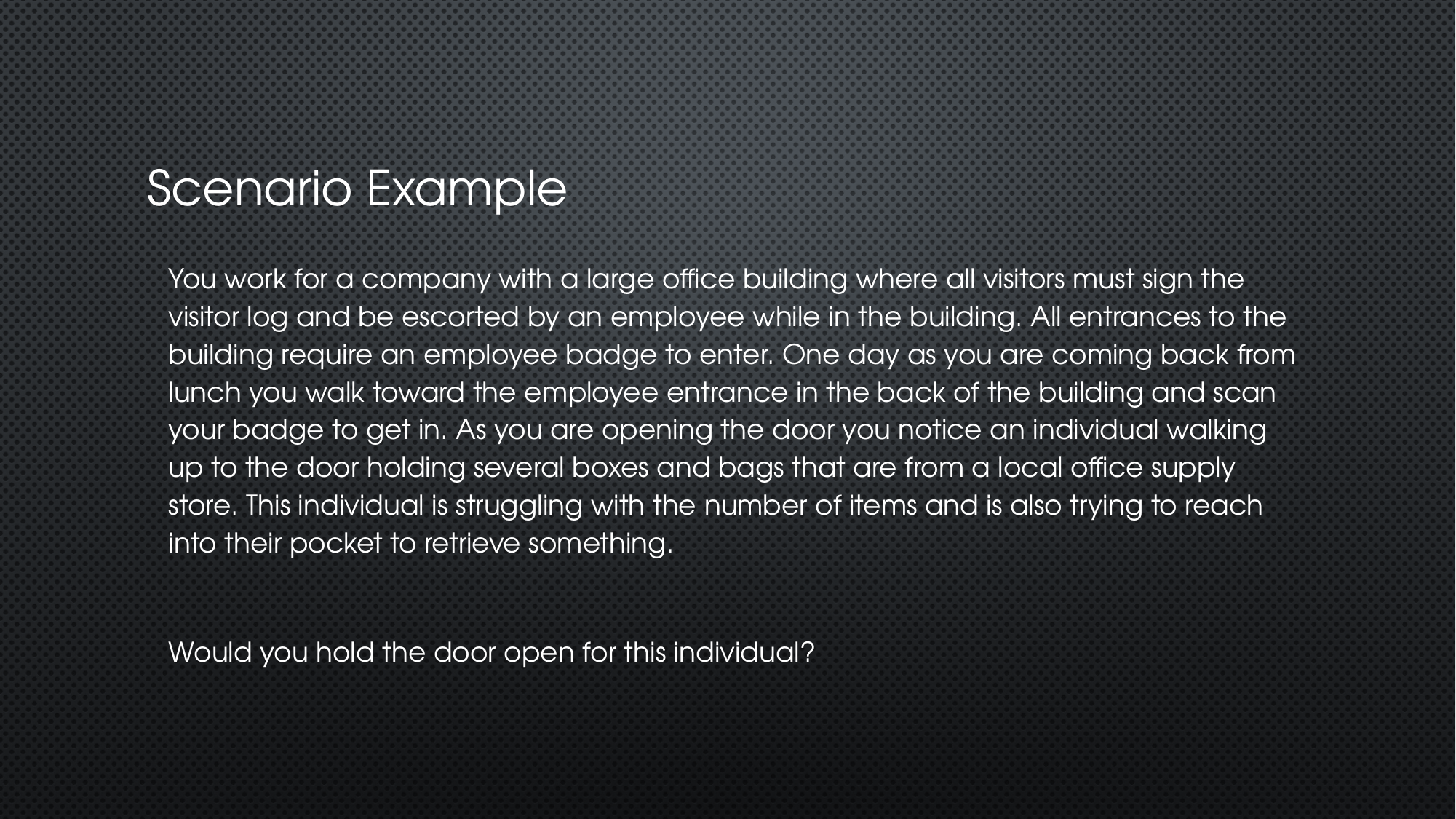

# Scenario Example
You work for a company with a large office building where all visitors must sign the visitor log and be escorted by an employee while in the building. All entrances to the building require an employee badge to enter. One day as you are coming back from lunch you walk toward the employee entrance in the back of the building and scan your badge to get in. As you are opening the door you notice an individual walking up to the door holding several boxes and bags that are from a local office supply store. This individual is struggling with the number of items and is also trying to reach into their pocket to retrieve something.

Would you hold the door open for this individual?